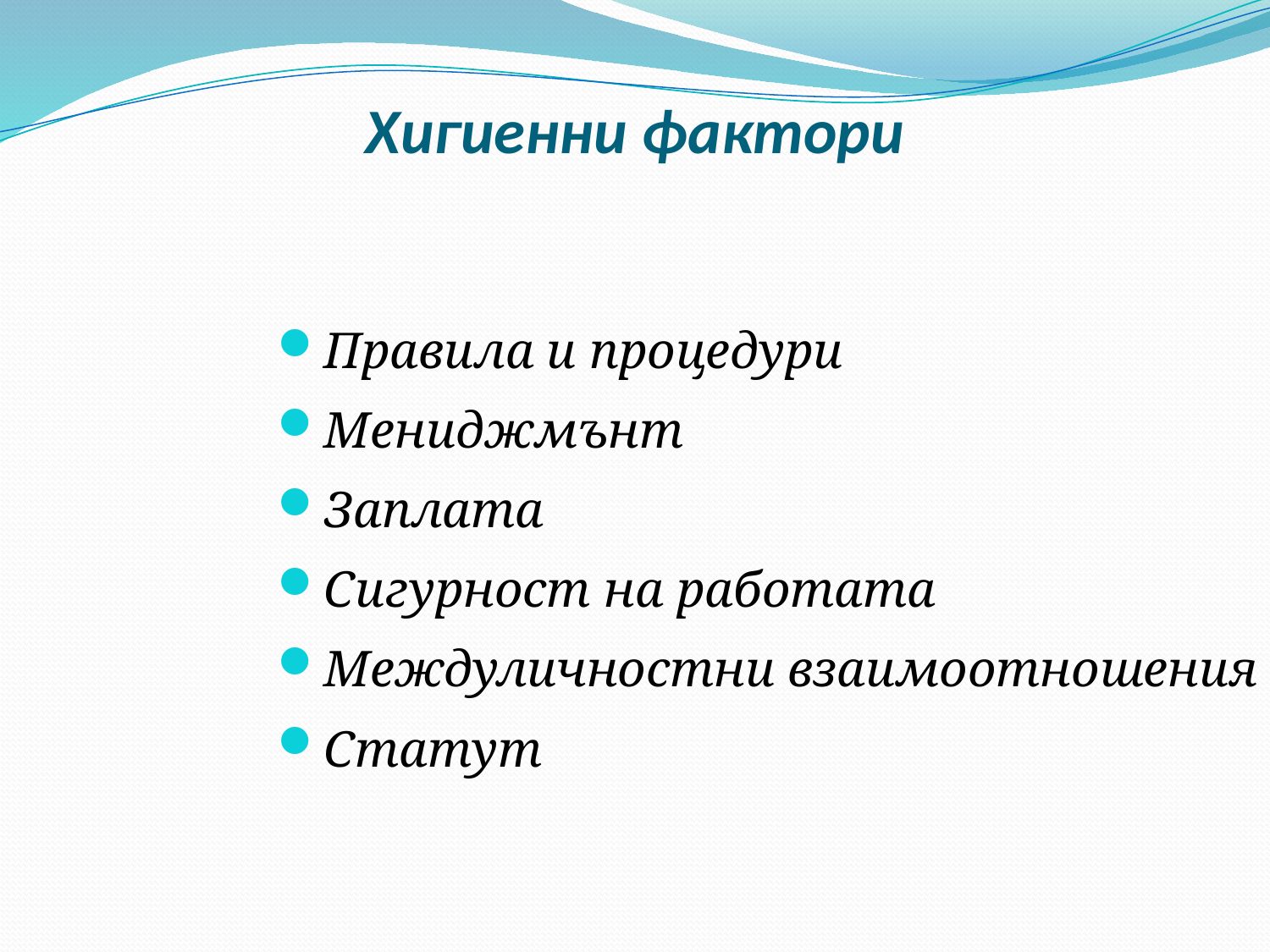

# Хигиенни фактори

Правила и процедури
Мениджмънт
Заплата
Сигурност на работата
Междуличностни взаимоотношения
Статут